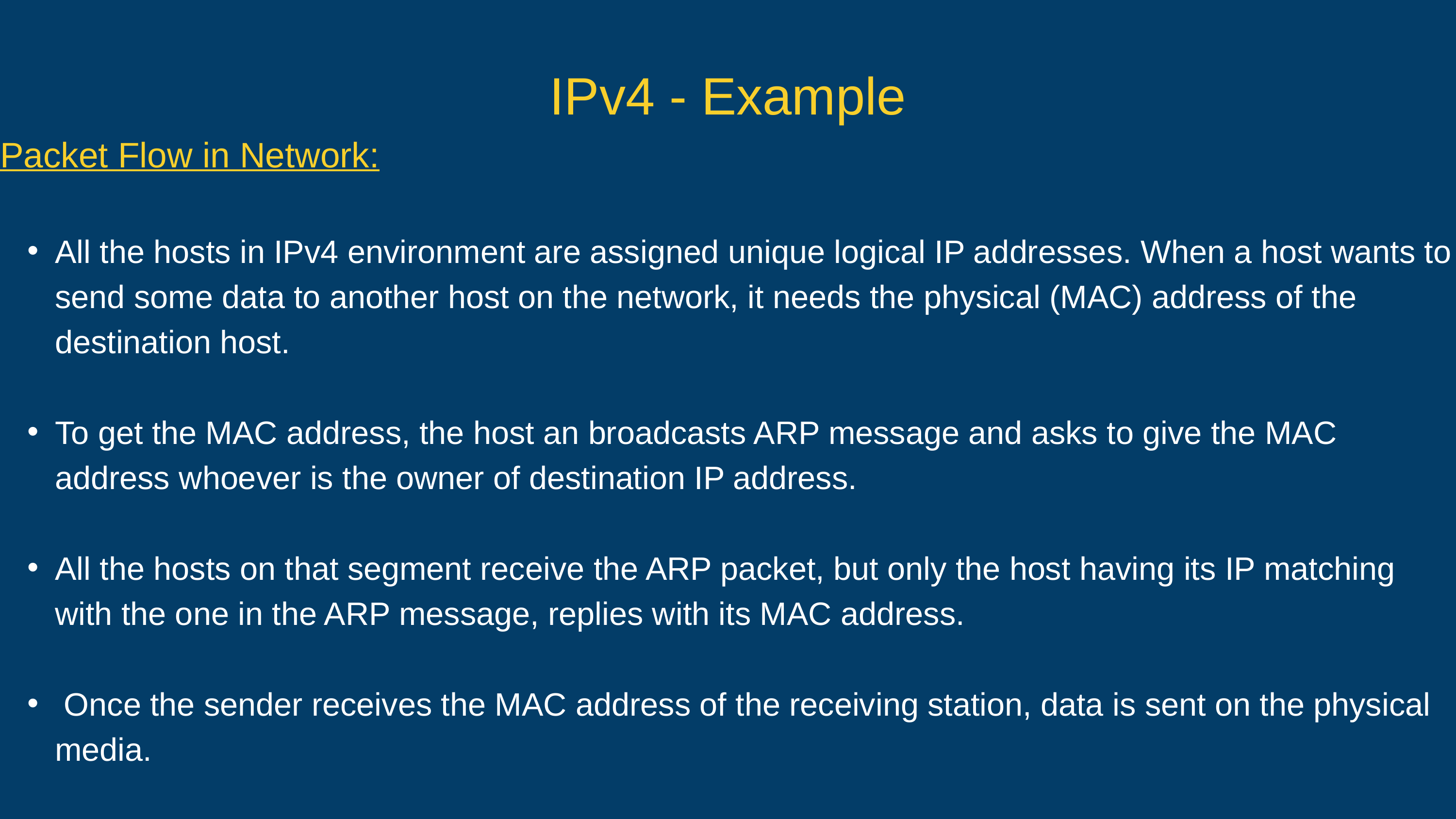

IPv4 - Example
Packet Flow in Network:

All the hosts in IPv4 environment are assigned unique logical IP addresses. When a host wants to send some data to another host on the network, it needs the physical (MAC) address of the destination host.

To get the MAC address, the host an broadcasts ARP message and asks to give the MAC address whoever is the owner of destination IP address.

All the hosts on that segment receive the ARP packet, but only the host having its IP matching with the one in the ARP message, replies with its MAC address.

 Once the sender receives the MAC address of the receiving station, data is sent on the physical media.